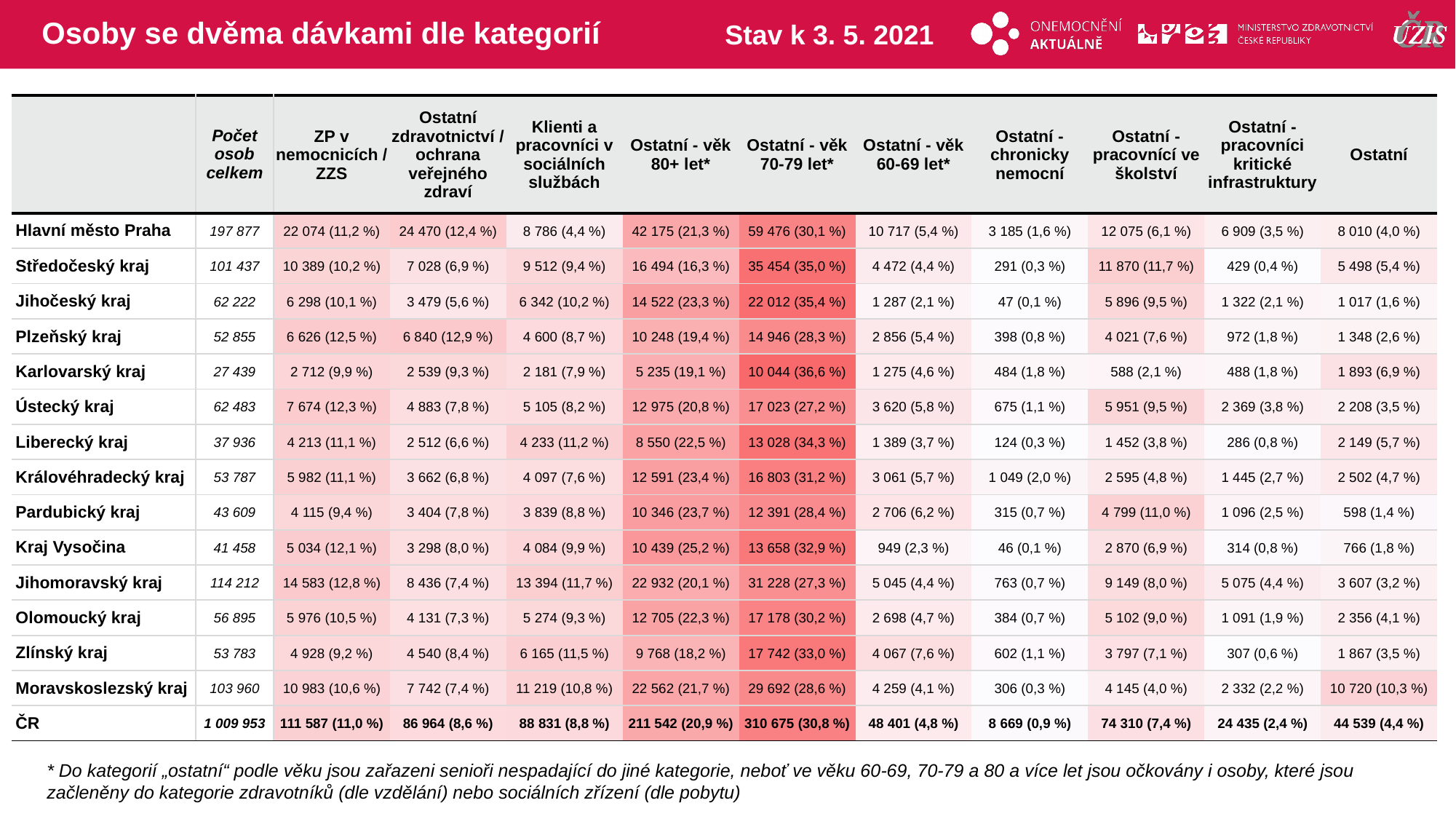

# Osoby se dvěma dávkami dle kategorií
Stav k 3. 5. 2021
|  | Počet osob celkem | ZP v nemocnicích / ZZS | Ostatní zdravotnictví / ochrana veřejného zdraví | Klienti a pracovníci v sociálních službách | Ostatní - věk 80+ let\* | Ostatní - věk 70-79 let\* | Ostatní - věk 60-69 let\* | Ostatní - chronicky nemocní | Ostatní - pracovnící ve školství | Ostatní - pracovníci kritické infrastruktury | Ostatní |
| --- | --- | --- | --- | --- | --- | --- | --- | --- | --- | --- | --- |
| Hlavní město Praha | 197 877 | 22 074 (11,2 %) | 24 470 (12,4 %) | 8 786 (4,4 %) | 42 175 (21,3 %) | 59 476 (30,1 %) | 10 717 (5,4 %) | 3 185 (1,6 %) | 12 075 (6,1 %) | 6 909 (3,5 %) | 8 010 (4,0 %) |
| Středočeský kraj | 101 437 | 10 389 (10,2 %) | 7 028 (6,9 %) | 9 512 (9,4 %) | 16 494 (16,3 %) | 35 454 (35,0 %) | 4 472 (4,4 %) | 291 (0,3 %) | 11 870 (11,7 %) | 429 (0,4 %) | 5 498 (5,4 %) |
| Jihočeský kraj | 62 222 | 6 298 (10,1 %) | 3 479 (5,6 %) | 6 342 (10,2 %) | 14 522 (23,3 %) | 22 012 (35,4 %) | 1 287 (2,1 %) | 47 (0,1 %) | 5 896 (9,5 %) | 1 322 (2,1 %) | 1 017 (1,6 %) |
| Plzeňský kraj | 52 855 | 6 626 (12,5 %) | 6 840 (12,9 %) | 4 600 (8,7 %) | 10 248 (19,4 %) | 14 946 (28,3 %) | 2 856 (5,4 %) | 398 (0,8 %) | 4 021 (7,6 %) | 972 (1,8 %) | 1 348 (2,6 %) |
| Karlovarský kraj | 27 439 | 2 712 (9,9 %) | 2 539 (9,3 %) | 2 181 (7,9 %) | 5 235 (19,1 %) | 10 044 (36,6 %) | 1 275 (4,6 %) | 484 (1,8 %) | 588 (2,1 %) | 488 (1,8 %) | 1 893 (6,9 %) |
| Ústecký kraj | 62 483 | 7 674 (12,3 %) | 4 883 (7,8 %) | 5 105 (8,2 %) | 12 975 (20,8 %) | 17 023 (27,2 %) | 3 620 (5,8 %) | 675 (1,1 %) | 5 951 (9,5 %) | 2 369 (3,8 %) | 2 208 (3,5 %) |
| Liberecký kraj | 37 936 | 4 213 (11,1 %) | 2 512 (6,6 %) | 4 233 (11,2 %) | 8 550 (22,5 %) | 13 028 (34,3 %) | 1 389 (3,7 %) | 124 (0,3 %) | 1 452 (3,8 %) | 286 (0,8 %) | 2 149 (5,7 %) |
| Královéhradecký kraj | 53 787 | 5 982 (11,1 %) | 3 662 (6,8 %) | 4 097 (7,6 %) | 12 591 (23,4 %) | 16 803 (31,2 %) | 3 061 (5,7 %) | 1 049 (2,0 %) | 2 595 (4,8 %) | 1 445 (2,7 %) | 2 502 (4,7 %) |
| Pardubický kraj | 43 609 | 4 115 (9,4 %) | 3 404 (7,8 %) | 3 839 (8,8 %) | 10 346 (23,7 %) | 12 391 (28,4 %) | 2 706 (6,2 %) | 315 (0,7 %) | 4 799 (11,0 %) | 1 096 (2,5 %) | 598 (1,4 %) |
| Kraj Vysočina | 41 458 | 5 034 (12,1 %) | 3 298 (8,0 %) | 4 084 (9,9 %) | 10 439 (25,2 %) | 13 658 (32,9 %) | 949 (2,3 %) | 46 (0,1 %) | 2 870 (6,9 %) | 314 (0,8 %) | 766 (1,8 %) |
| Jihomoravský kraj | 114 212 | 14 583 (12,8 %) | 8 436 (7,4 %) | 13 394 (11,7 %) | 22 932 (20,1 %) | 31 228 (27,3 %) | 5 045 (4,4 %) | 763 (0,7 %) | 9 149 (8,0 %) | 5 075 (4,4 %) | 3 607 (3,2 %) |
| Olomoucký kraj | 56 895 | 5 976 (10,5 %) | 4 131 (7,3 %) | 5 274 (9,3 %) | 12 705 (22,3 %) | 17 178 (30,2 %) | 2 698 (4,7 %) | 384 (0,7 %) | 5 102 (9,0 %) | 1 091 (1,9 %) | 2 356 (4,1 %) |
| Zlínský kraj | 53 783 | 4 928 (9,2 %) | 4 540 (8,4 %) | 6 165 (11,5 %) | 9 768 (18,2 %) | 17 742 (33,0 %) | 4 067 (7,6 %) | 602 (1,1 %) | 3 797 (7,1 %) | 307 (0,6 %) | 1 867 (3,5 %) |
| Moravskoslezský kraj | 103 960 | 10 983 (10,6 %) | 7 742 (7,4 %) | 11 219 (10,8 %) | 22 562 (21,7 %) | 29 692 (28,6 %) | 4 259 (4,1 %) | 306 (0,3 %) | 4 145 (4,0 %) | 2 332 (2,2 %) | 10 720 (10,3 %) |
| ČR | 1 009 953 | 111 587 (11,0 %) | 86 964 (8,6 %) | 88 831 (8,8 %) | 211 542 (20,9 %) | 310 675 (30,8 %) | 48 401 (4,8 %) | 8 669 (0,9 %) | 74 310 (7,4 %) | 24 435 (2,4 %) | 44 539 (4,4 %) |
|  |  |  |  |  |  |  |  |  |  |
| --- | --- | --- | --- | --- | --- | --- | --- | --- | --- |
|  |  |  |  |  |  |  |  |  |  |
|  |  |  |  |  |  |  |  |  |  |
|  |  |  |  |  |  |  |  |  |  |
|  |  |  |  |  |  |  |  |  |  |
|  |  |  |  |  |  |  |  |  |  |
|  |  |  |  |  |  |  |  |  |  |
|  |  |  |  |  |  |  |  |  |  |
|  |  |  |  |  |  |  |  |  |  |
|  |  |  |  |  |  |  |  |  |  |
|  |  |  |  |  |  |  |  |  |  |
|  |  |  |  |  |  |  |  |  |  |
|  |  |  |  |  |  |  |  |  |  |
|  |  |  |  |  |  |  |  |  |  |
|  |  |  |  |  |  |  |  |  |  |
* Do kategorií „ostatní“ podle věku jsou zařazeni senioři nespadající do jiné kategorie, neboť ve věku 60-69, 70-79 a 80 a více let jsou očkovány i osoby, které jsou začleněny do kategorie zdravotníků (dle vzdělání) nebo sociálních zřízení (dle pobytu)